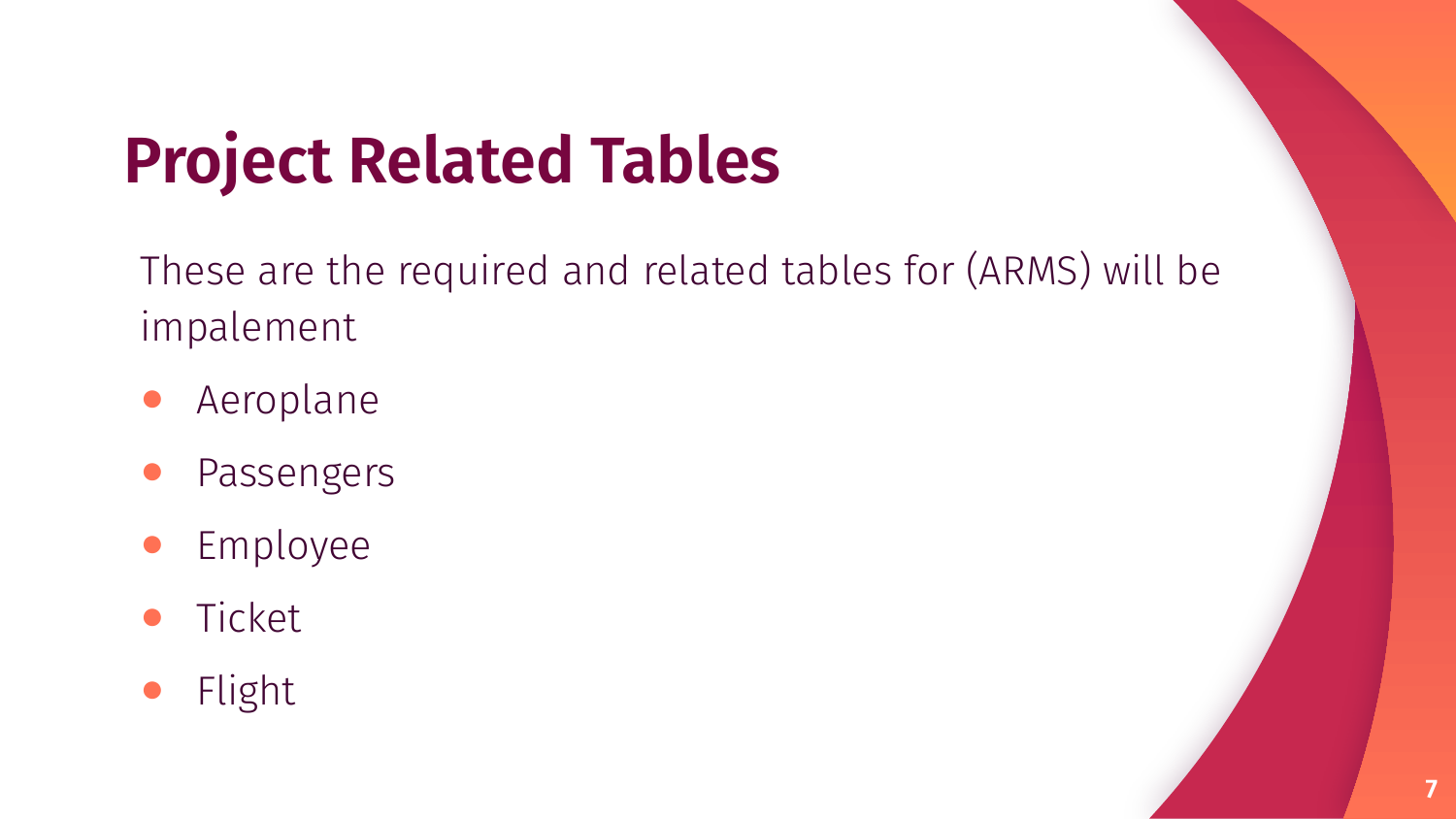

# Project Related Tables
These are the required and related tables for (ARMS) will be impalement
Aeroplane
Passengers
Employee
Ticket
Flight
7